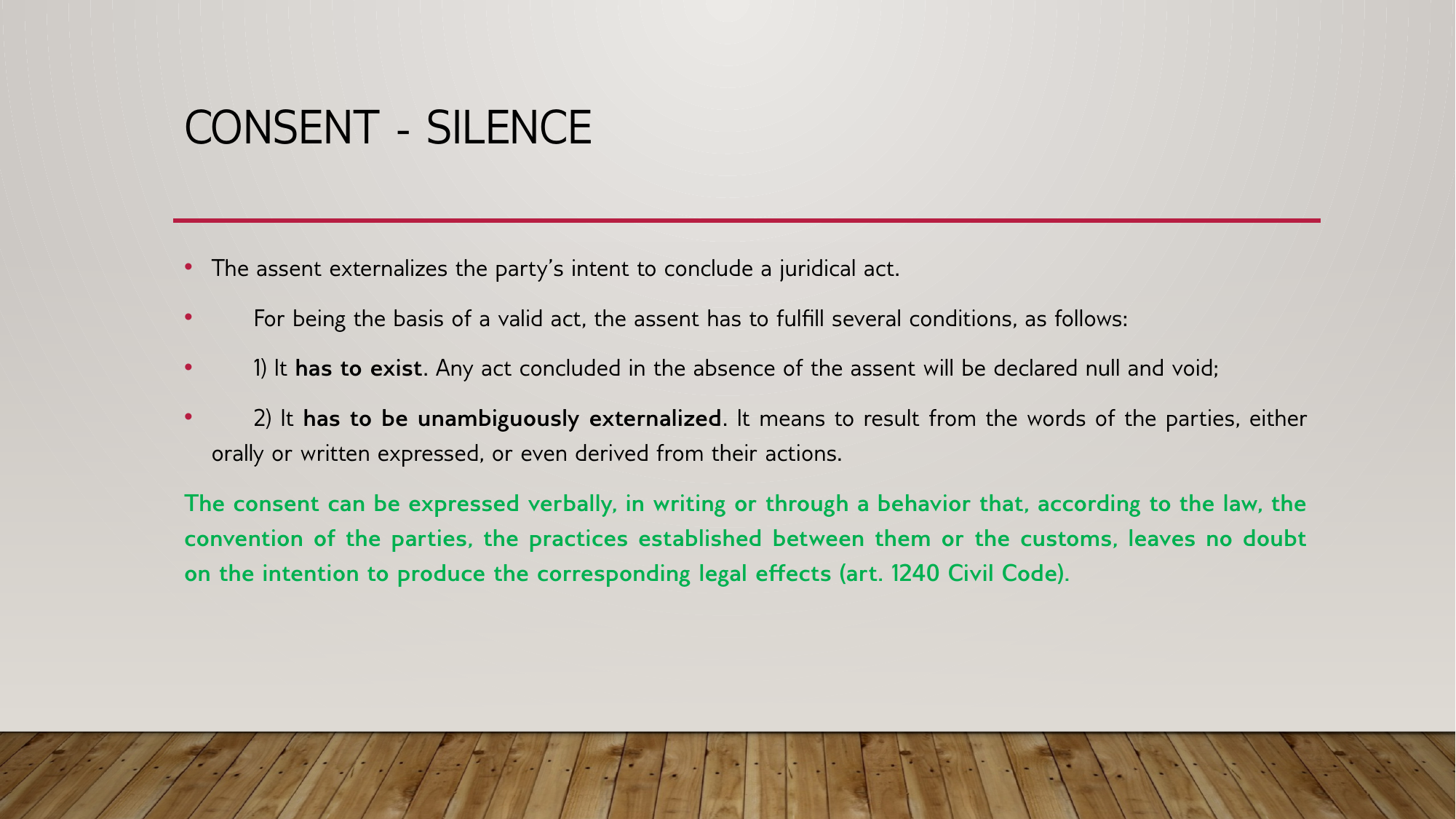

# CONSENT - SILence
The assent externalizes the party’s intent to conclude a juridical act.
	For being the basis of a valid act, the assent has to fulfill several conditions, as follows:
	1) It has to exist. Any act concluded in the absence of the assent will be declared null and void;
	2) It has to be unambiguously externalized. It means to result from the words of the parties, either orally or written expressed, or even derived from their actions.
The consent can be expressed verbally, in writing or through a behavior that, according to the law, the convention of the parties, the practices established between them or the customs, leaves no doubt on the intention to produce the corresponding legal effects (art. 1240 Civil Code).